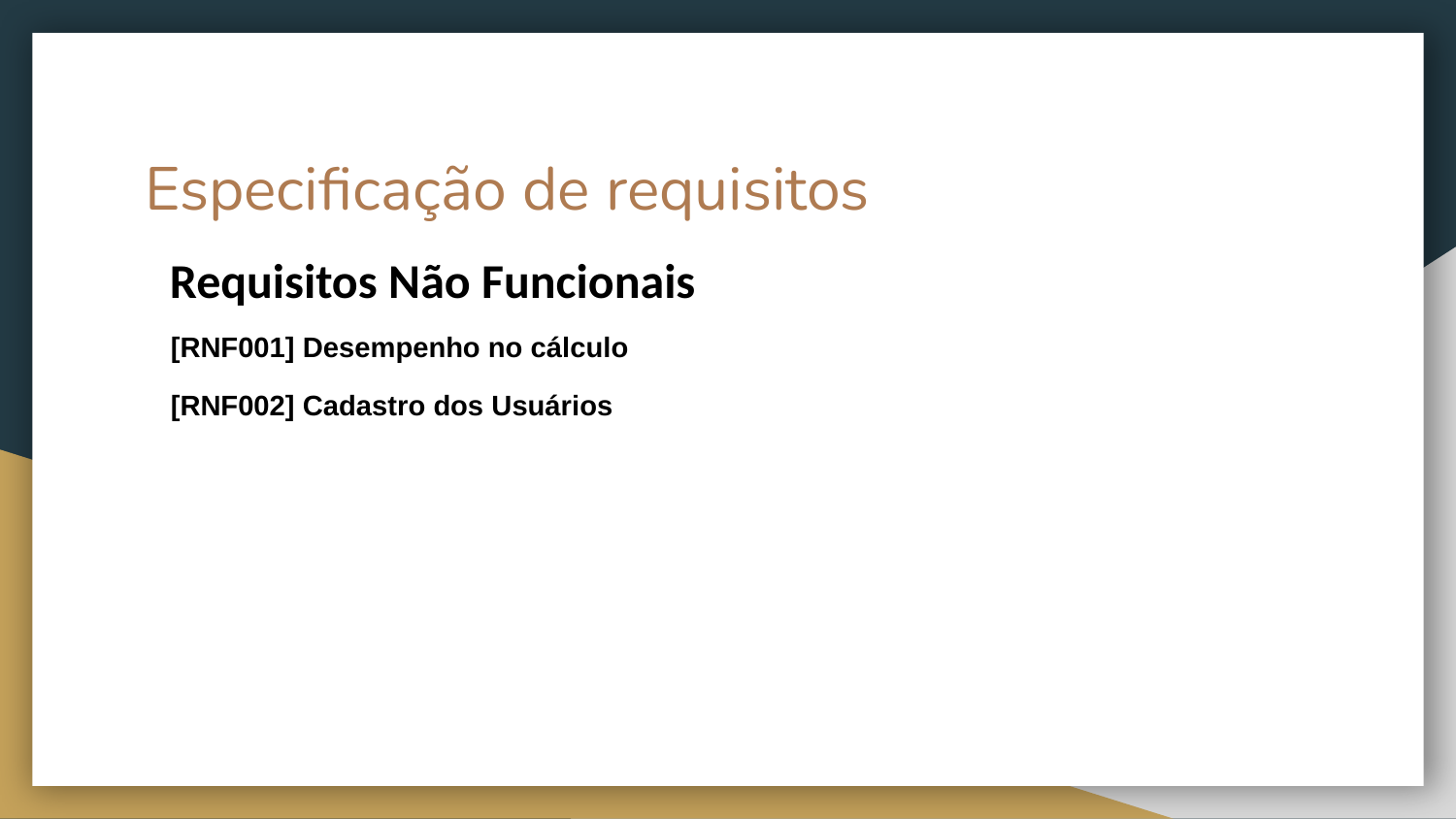

# Especificação de requisitos
Requisitos Não Funcionais
[RNF001] Desempenho no cálculo
[RNF002] Cadastro dos Usuários